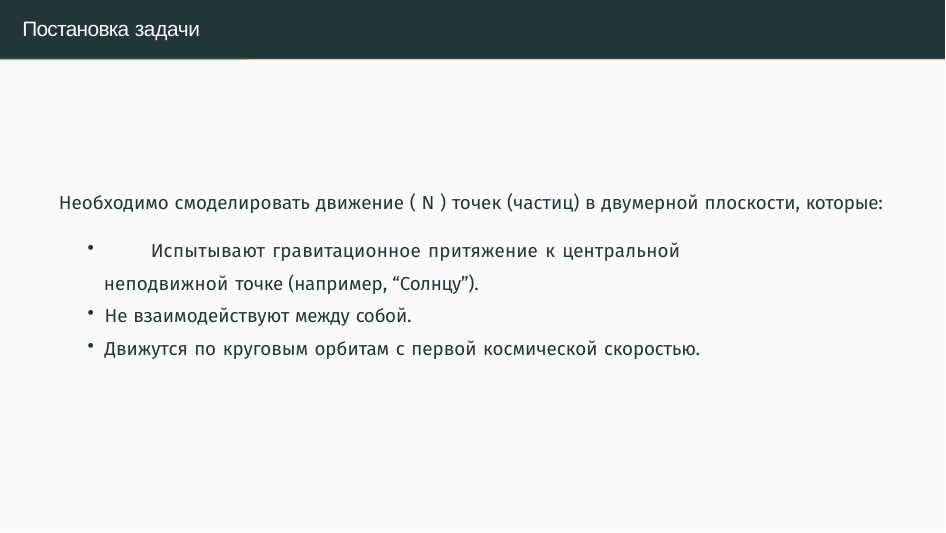

# Постановка задачи

Необходимо смоделировать движение ( N ) точек (частиц) в двумерной плоскости, которые:
	Испытывают гравитационное притяжение к центральной неподвижной точке (например, “Солнцу”).
Не взаимодействуют между собой.
Движутся по круговым орбитам с первой космической скоростью.